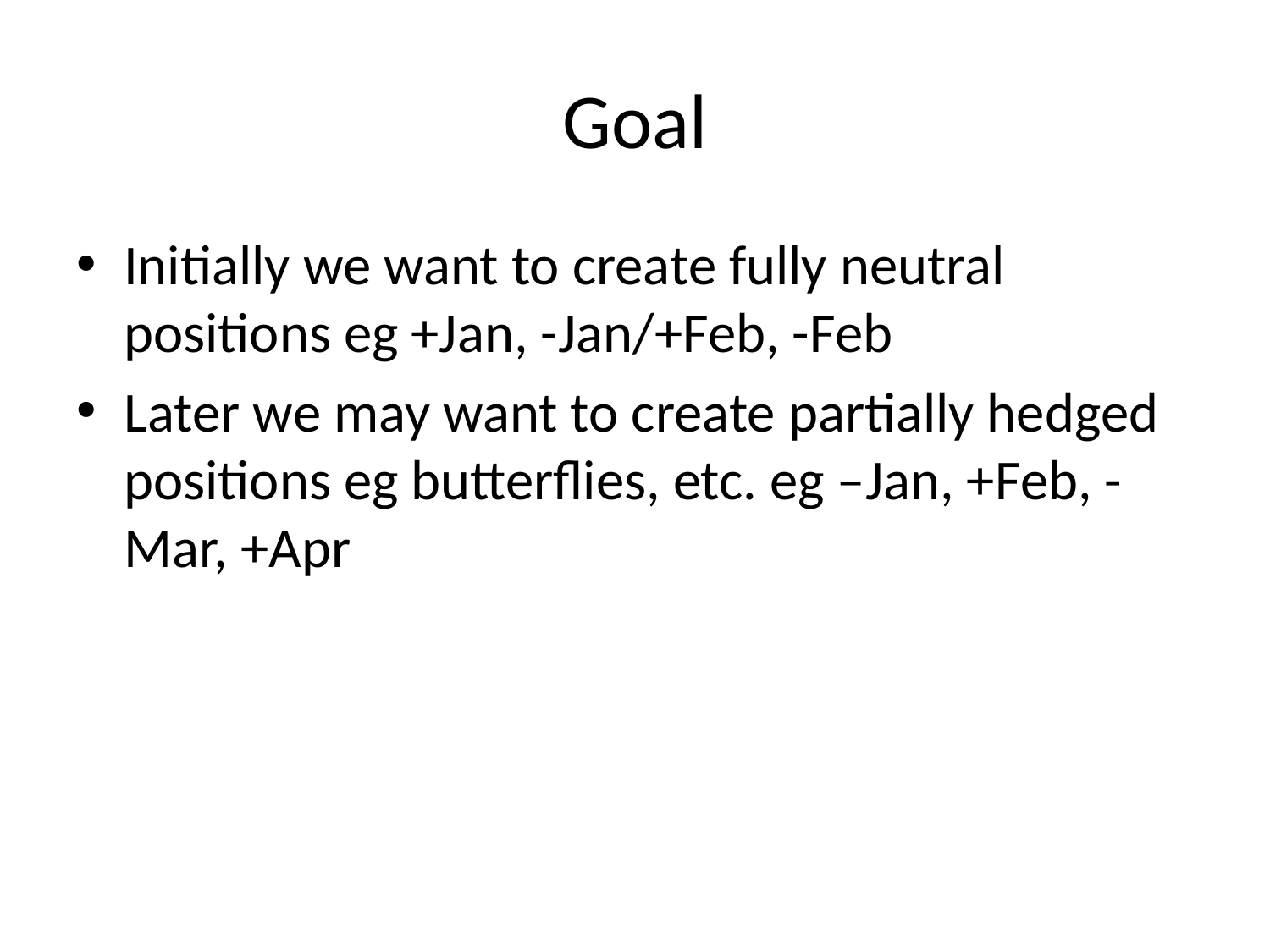

# Goal
Initially we want to create fully neutral positions eg +Jan, -Jan/+Feb, -Feb
Later we may want to create partially hedged positions eg butterflies, etc. eg –Jan, +Feb, -Mar, +Apr